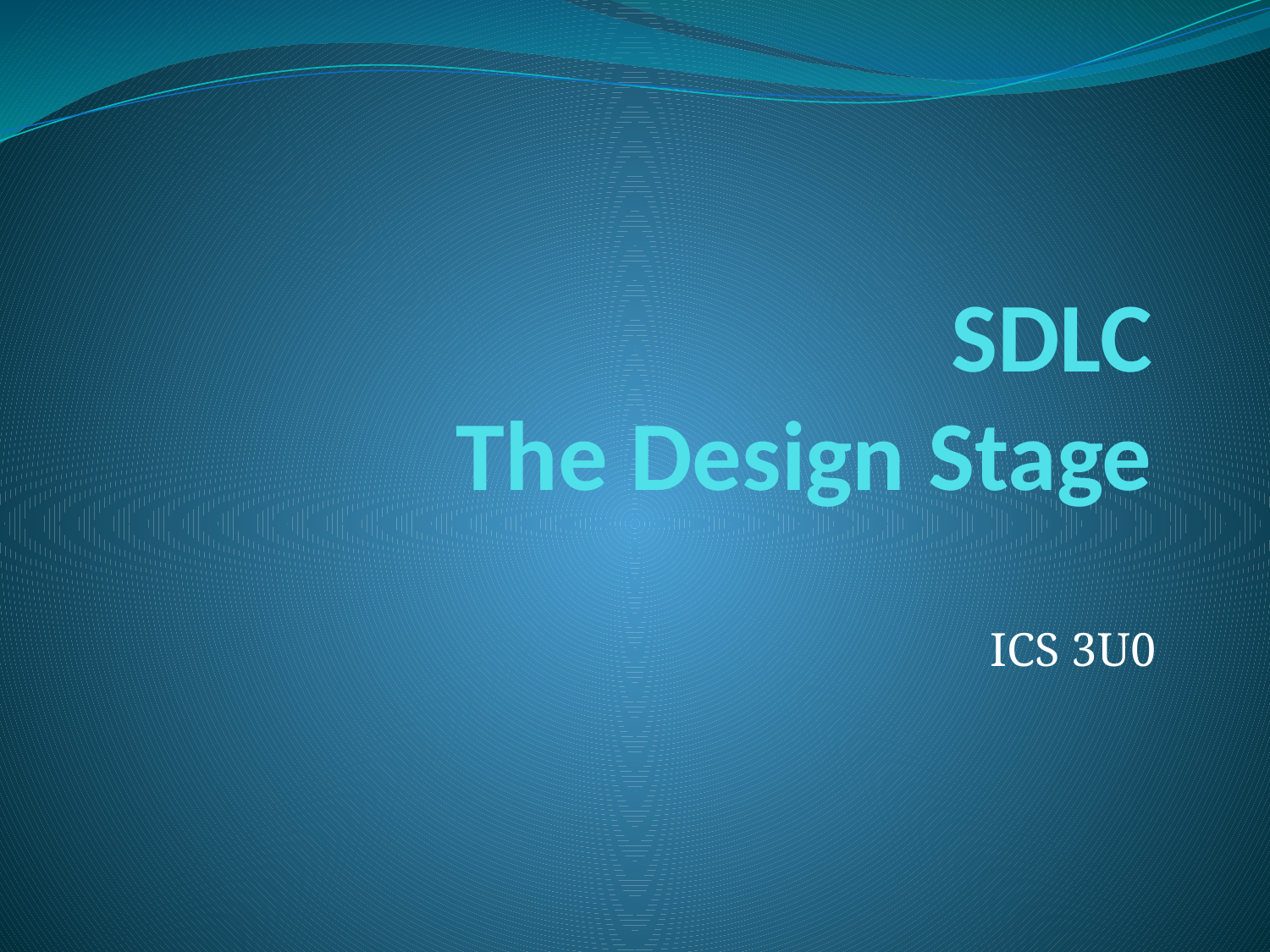

# SDLC The Design Stage

ICS 3U0